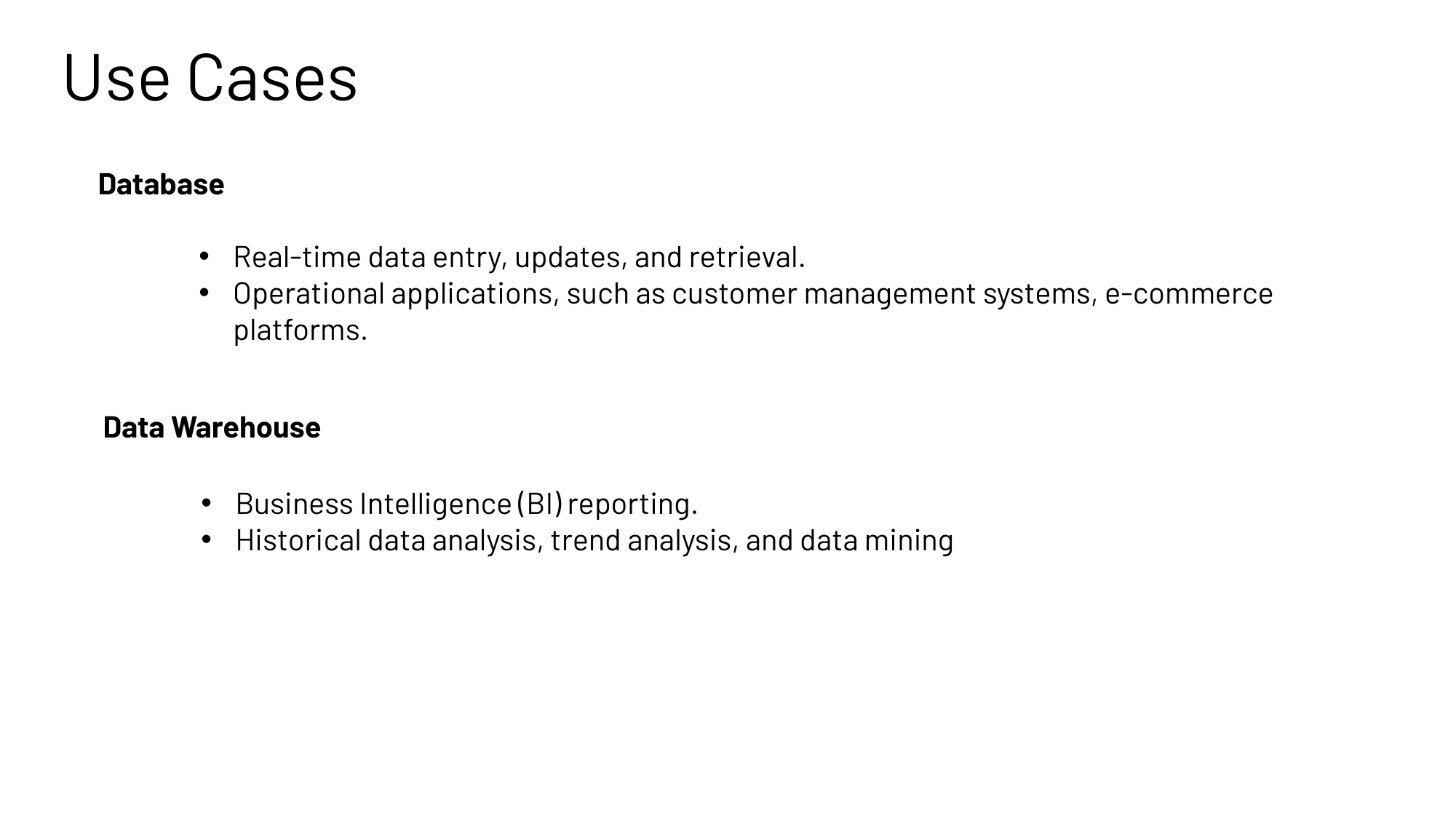

# Use Cases
Database
Real-time data entry, updates, and retrieval.
Operational applications, such as customer management systems, e-commerce platforms.

Data Warehouse
Business Intelligence (BI) reporting.
Historical data analysis, trend analysis, and data mining